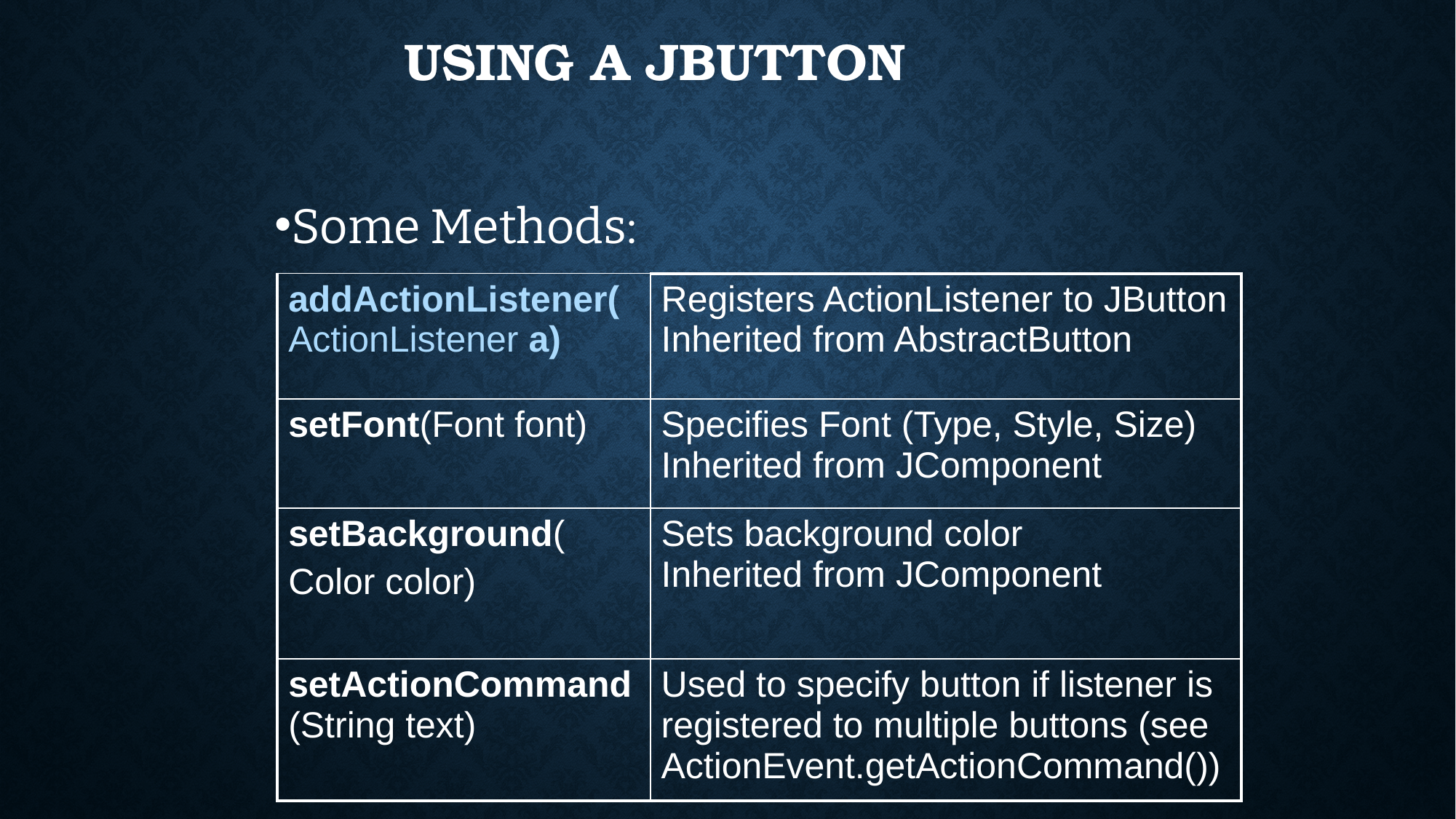

# Using a JButton

Some Methods:

| addActionListener(ActionListener a) | Registers ActionListener to JButton Inherited from AbstractButton |
| --- | --- |
| setFont(Font font) | Specifies Font (Type, Style, Size) Inherited from JComponent |
| setBackground( Color color) | Sets background color Inherited from JComponent |
| setActionCommand(String text) | Used to specify button if listener is registered to multiple buttons (see ActionEvent.getActionCommand()) |